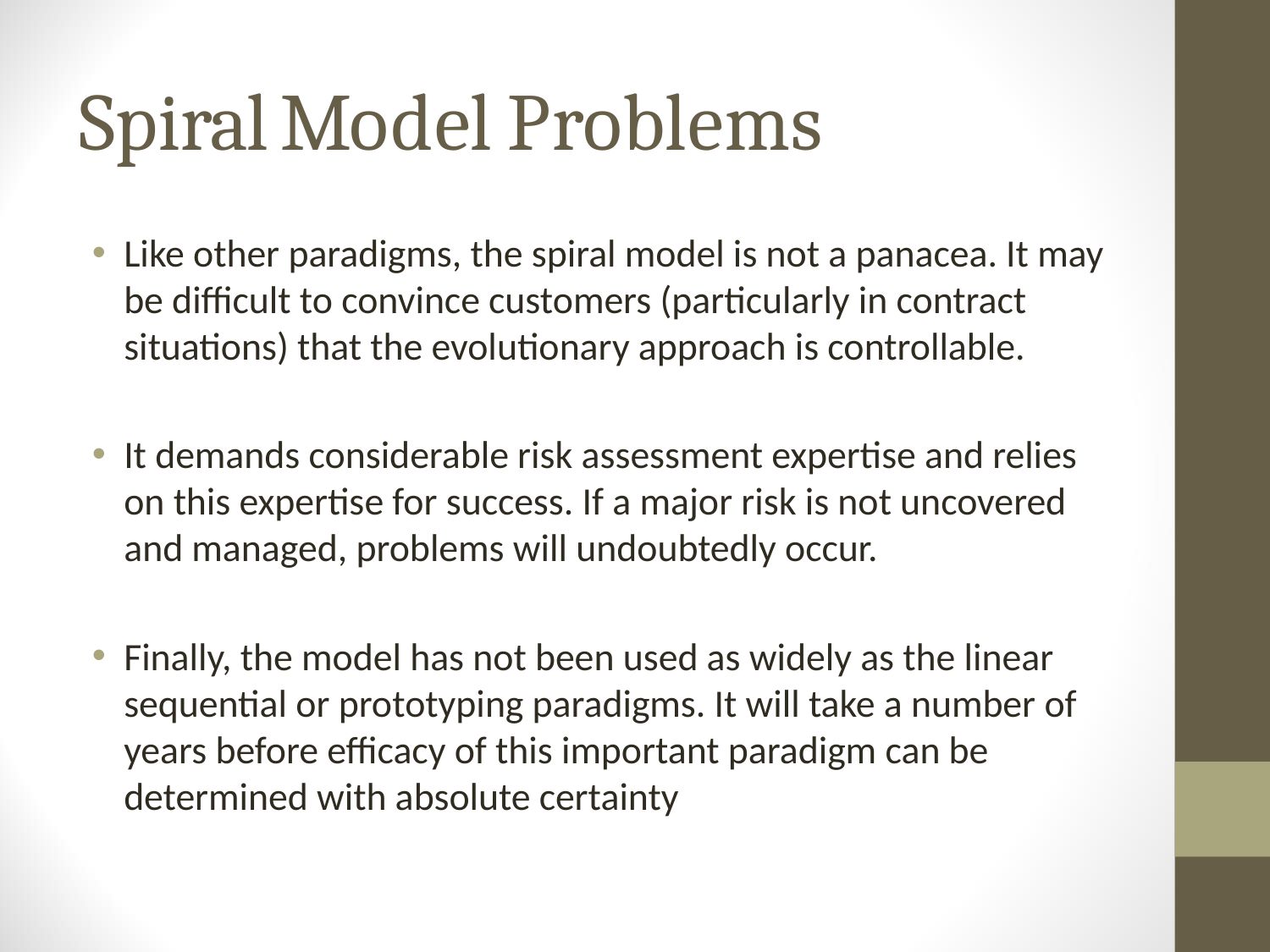

# Spiral Model Problems
Like other paradigms, the spiral model is not a panacea. It may be difficult to convince customers (particularly in contract situations) that the evolutionary approach is controllable.

It demands considerable risk assessment expertise and relies on this expertise for success. If a major risk is not uncovered and managed, problems will undoubtedly occur.

Finally, the model has not been used as widely as the linear sequential or prototyping paradigms. It will take a number of years before efficacy of this important paradigm can be determined with absolute certainty